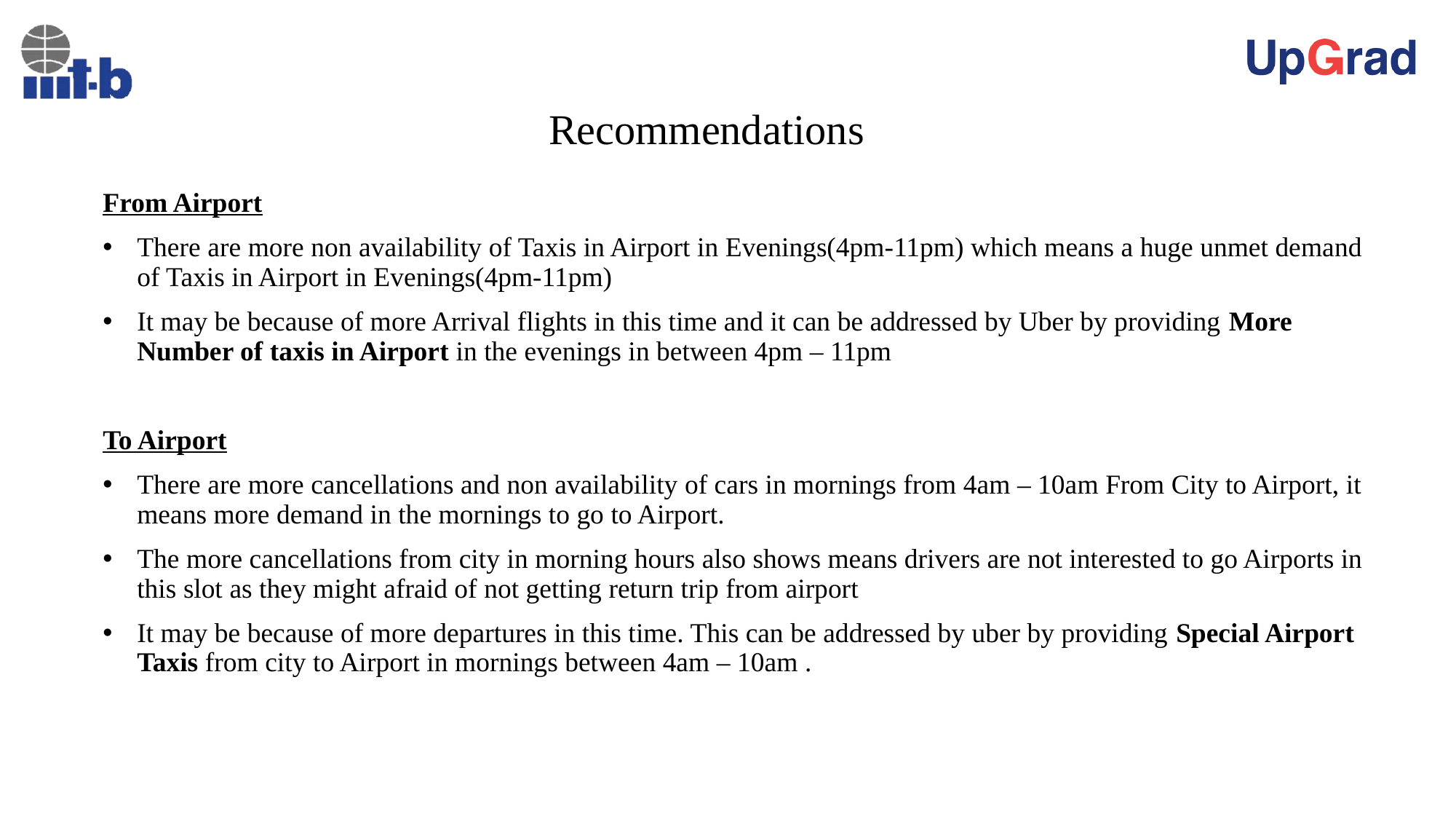

# Recommendations
From Airport
There are more non availability of Taxis in Airport in Evenings(4pm-11pm) which means a huge unmet demand of Taxis in Airport in Evenings(4pm-11pm)
It may be because of more Arrival flights in this time and it can be addressed by Uber by providing More Number of taxis in Airport in the evenings in between 4pm – 11pm

To Airport
There are more cancellations and non availability of cars in mornings from 4am – 10am From City to Airport, it means more demand in the mornings to go to Airport.
The more cancellations from city in morning hours also shows means drivers are not interested to go Airports in this slot as they might afraid of not getting return trip from airport
It may be because of more departures in this time. This can be addressed by uber by providing Special Airport Taxis from city to Airport in mornings between 4am – 10am .